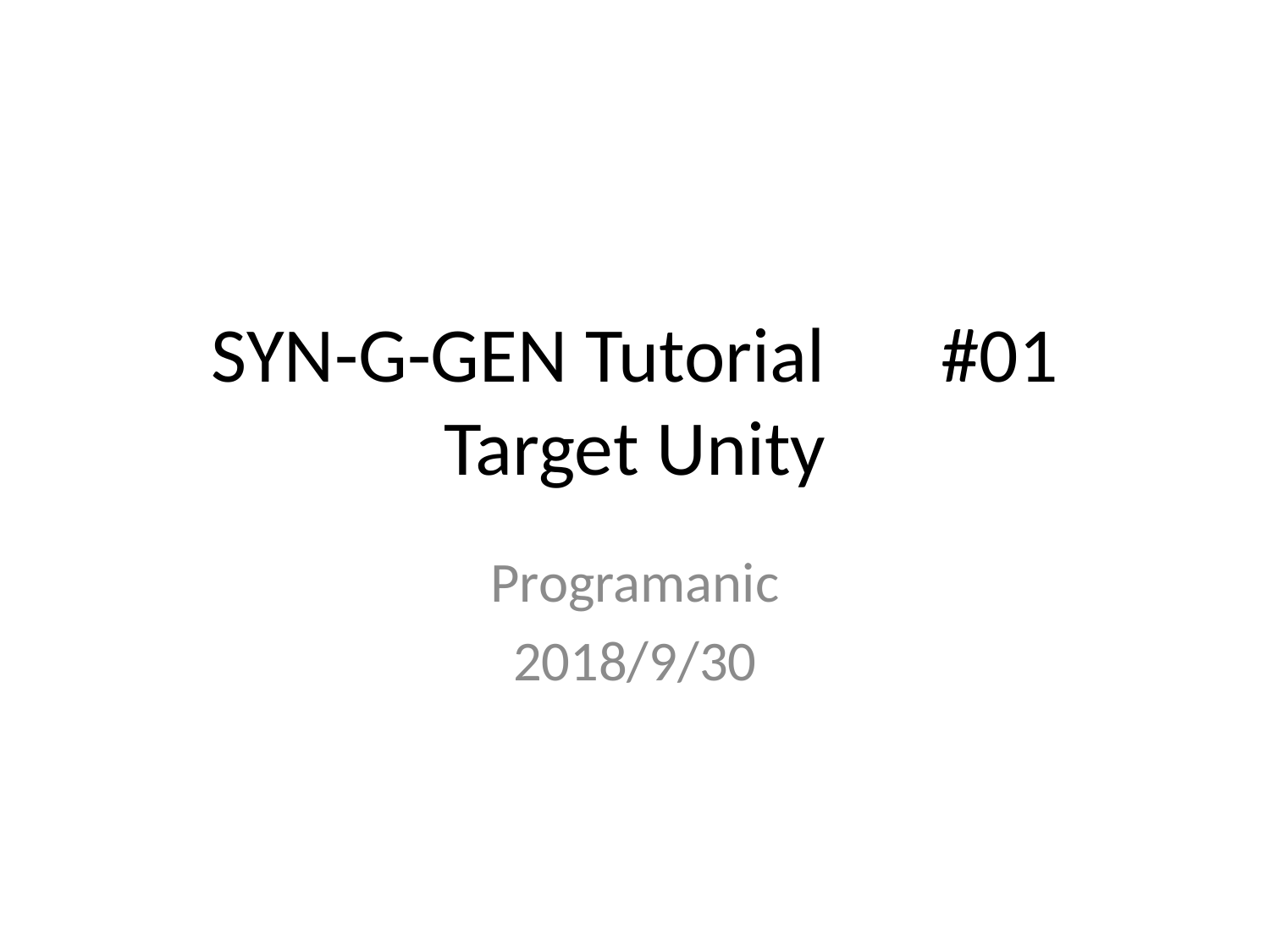

# SYN-G-GEN Tutorial　#01 Target Unity
Programanic
2018/9/30